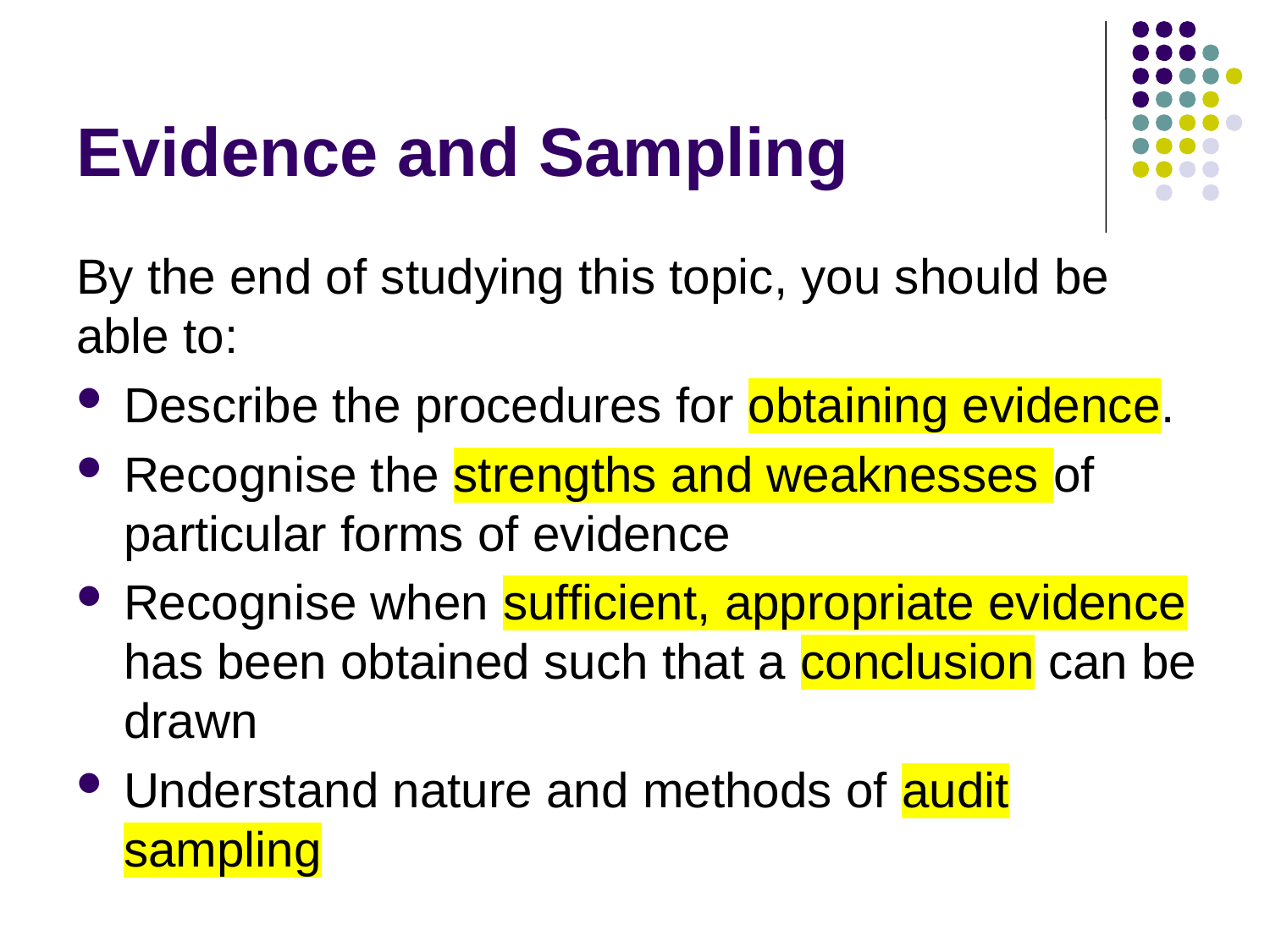

# Evidence and Sampling
By the end of studying this topic, you should be able to:
Describe the procedures for obtaining evidence.
Recognise the strengths and weaknesses of particular forms of evidence
Recognise when sufficient, appropriate evidence has been obtained such that a conclusion can be drawn
Understand nature and methods of audit sampling